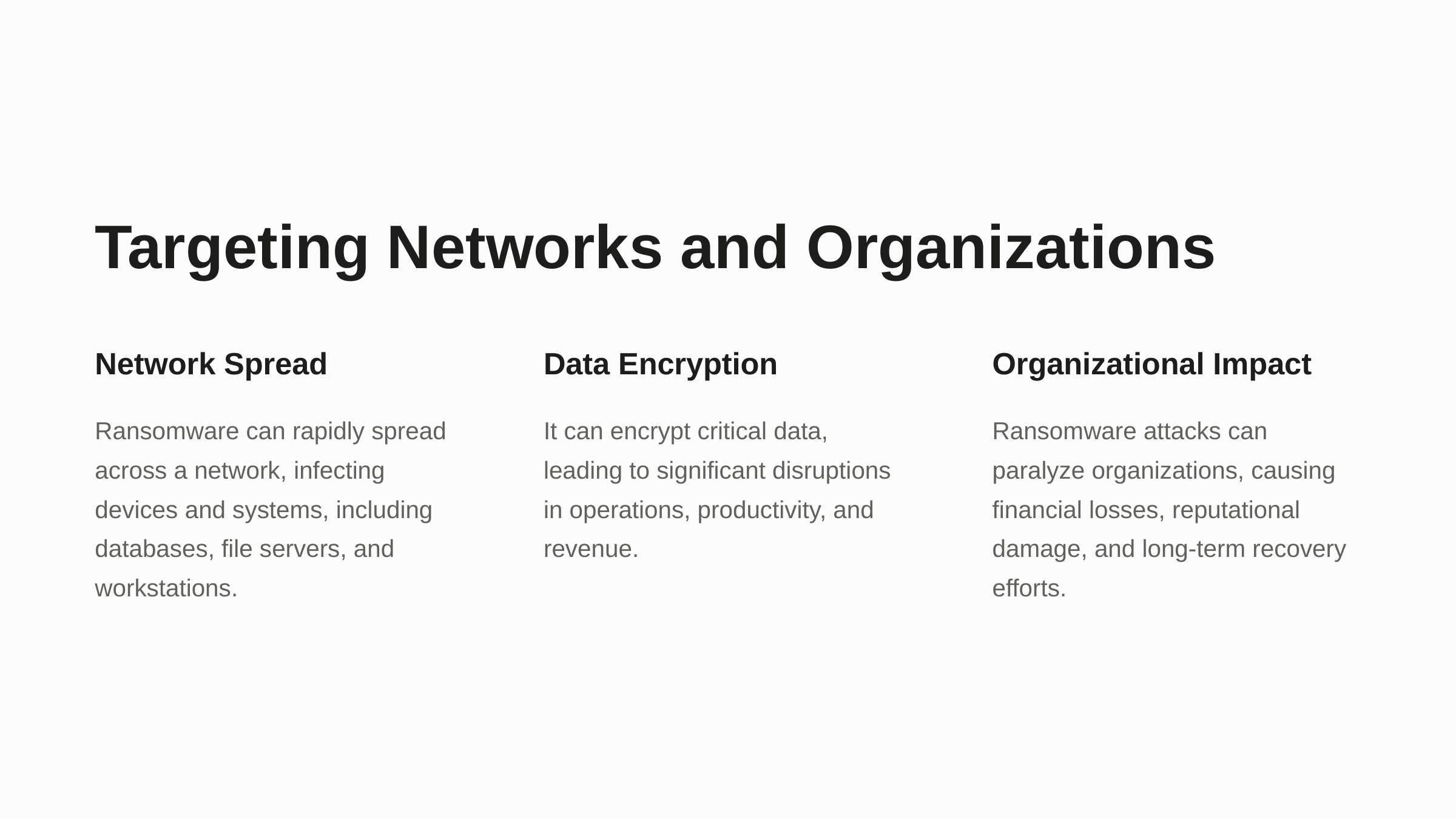

Targeting Networks and Organizations
Network Spread
Data Encryption
Organizational Impact
Ransomware can rapidly spread across a network, infecting devices and systems, including databases, file servers, and workstations.
It can encrypt critical data, leading to significant disruptions in operations, productivity, and revenue.
Ransomware attacks can paralyze organizations, causing financial losses, reputational damage, and long-term recovery efforts.